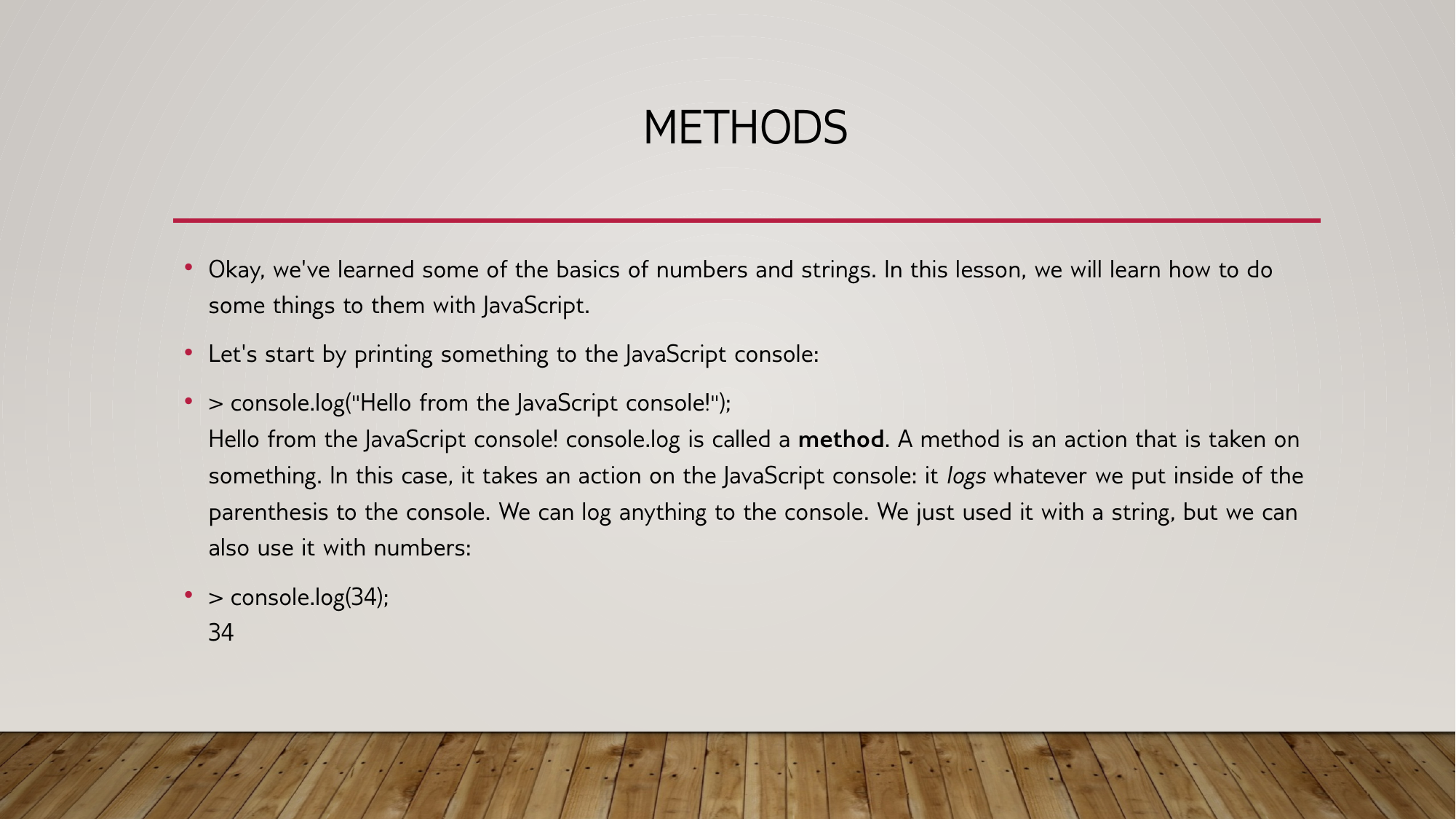

# Methods
Okay, we've learned some of the basics of numbers and strings. In this lesson, we will learn how to do some things to them with JavaScript.
Let's start by printing something to the JavaScript console:
> console.log("Hello from the JavaScript console!");
Hello from the JavaScript console! console.log is called a method. A method is an action that is taken on something. In this case, it takes an action on the JavaScript console: it logs whatever we put inside of the parenthesis to the console. We can log anything to the console. We just used it with a string, but we can also use it with numbers:
> console.log(34);
34